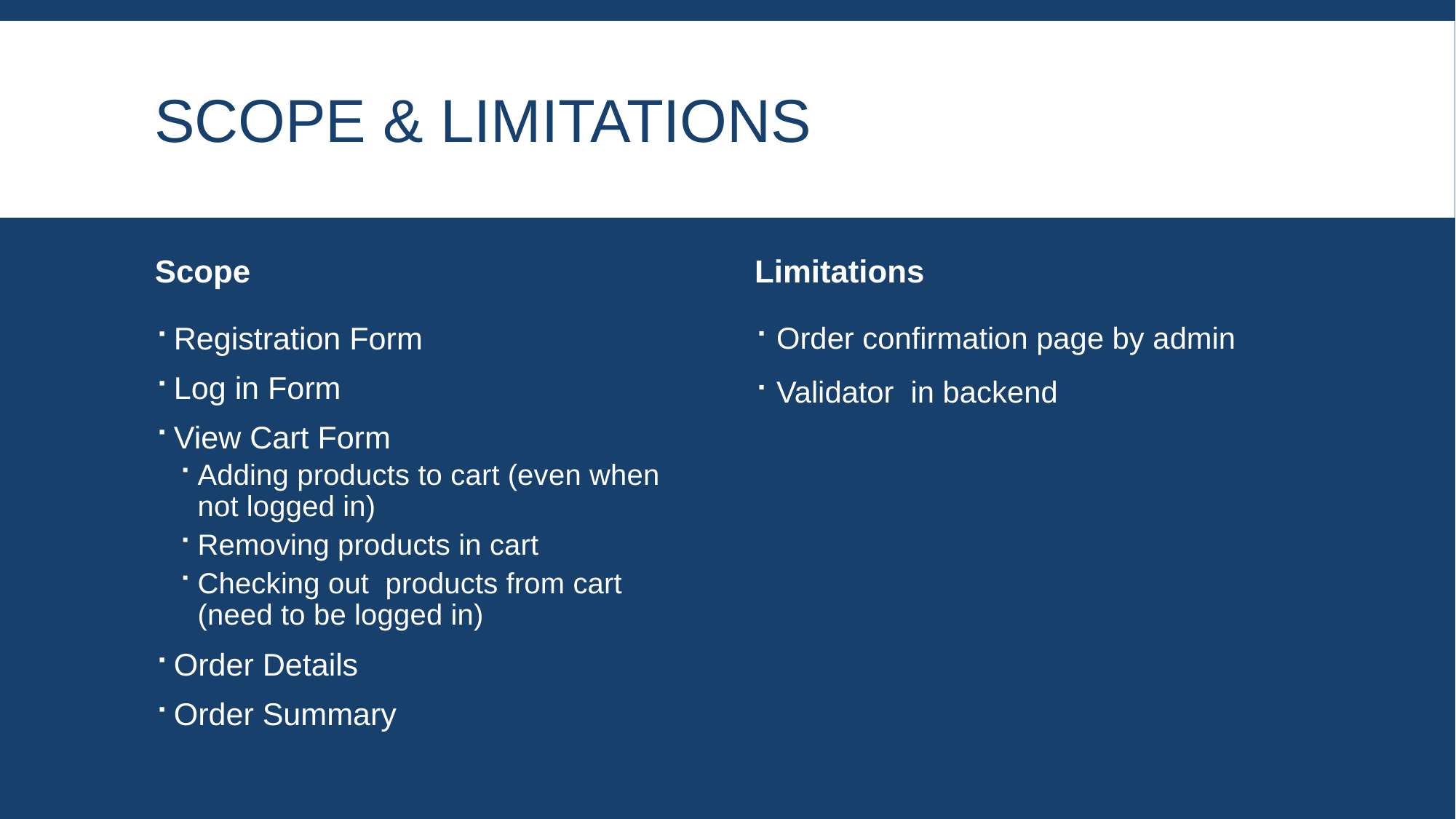

# Scope & lImitations
Scope
Limitations
Order confirmation page by admin
Validator  in backend
Registration Form
Log in Form
View Cart Form
Adding products to cart (even when not logged in)
Removing products in cart
Checking out  products from cart  (need to be logged in)
Order Details
Order Summary